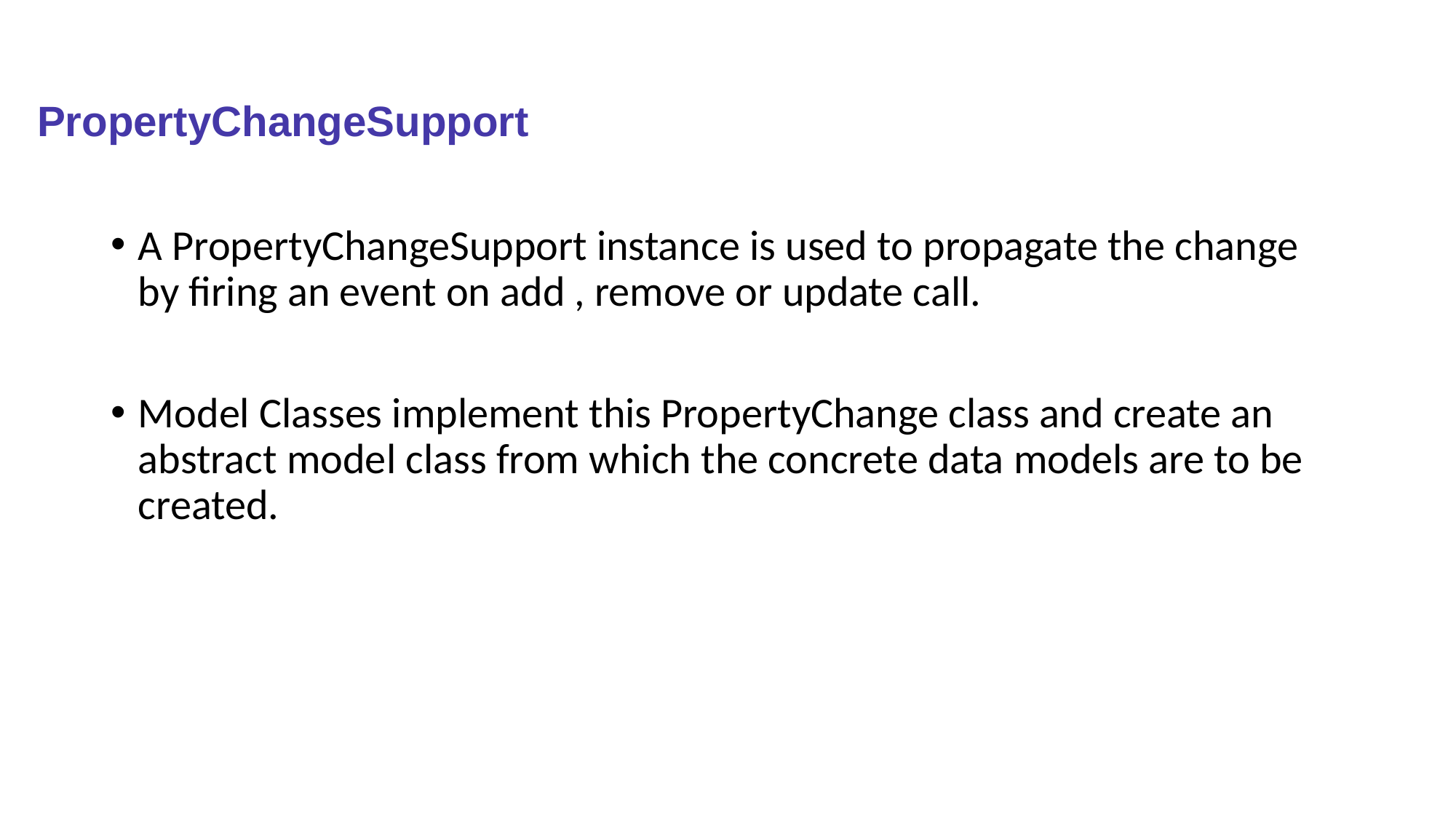

# PropertyChangeSupport
A PropertyChangeSupport instance is used to propagate the change by firing an event on add , remove or update call.

Model Classes implement this PropertyChange class and create an abstract model class from which the concrete data models are to be created.